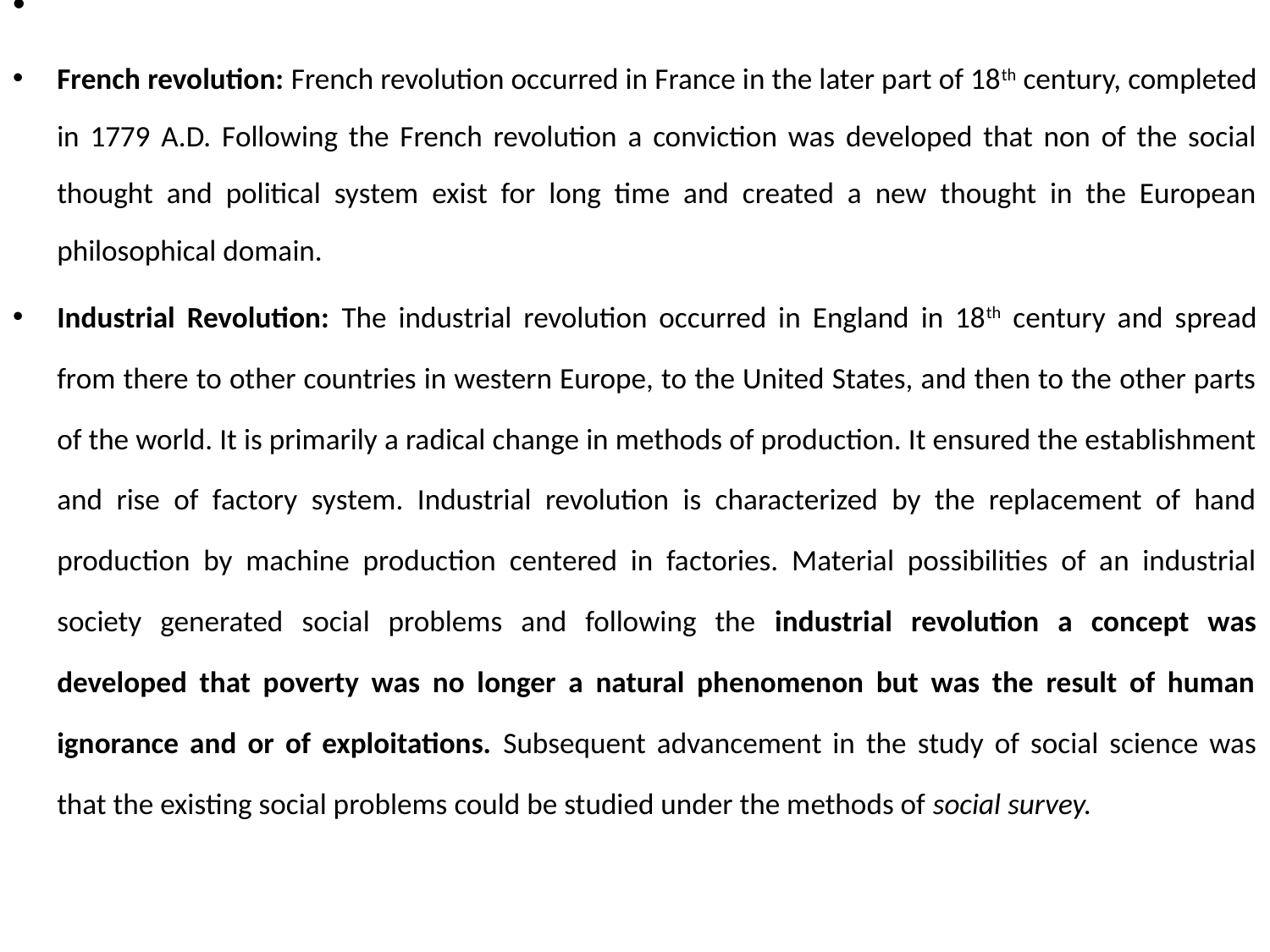

#
French revolution: French revolution occurred in France in the later part of 18th century, completed in 1779 A.D. Following the French revolution a conviction was developed that non of the social thought and political system exist for long time and created a new thought in the European philosophical domain.
Industrial Revolution: The industrial revolution occurred in England in 18th century and spread from there to other countries in western Europe, to the United States, and then to the other parts of the world. It is primarily a radical change in methods of production. It ensured the establishment and rise of factory system. Industrial revolution is characterized by the replacement of hand production by machine production centered in factories. Material possibilities of an industrial society generated social problems and following the industrial revolution a concept was developed that poverty was no longer a natural phenomenon but was the result of human ignorance and or of exploitations. Subsequent advancement in the study of social science was that the existing social problems could be studied under the methods of social survey.